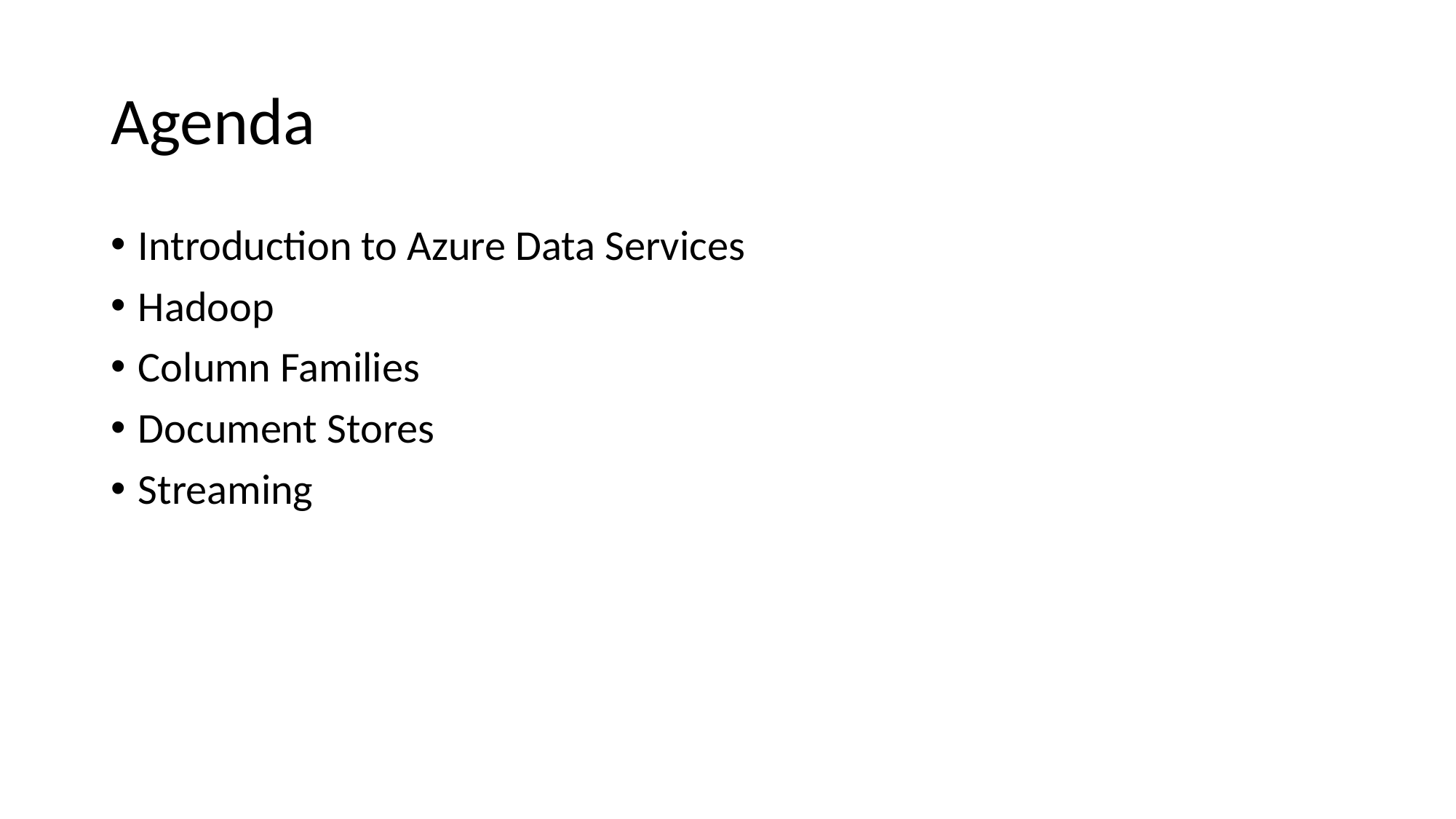

# Agenda
Introduction to Azure Data Services
Hadoop
Column Families
Document Stores
Streaming